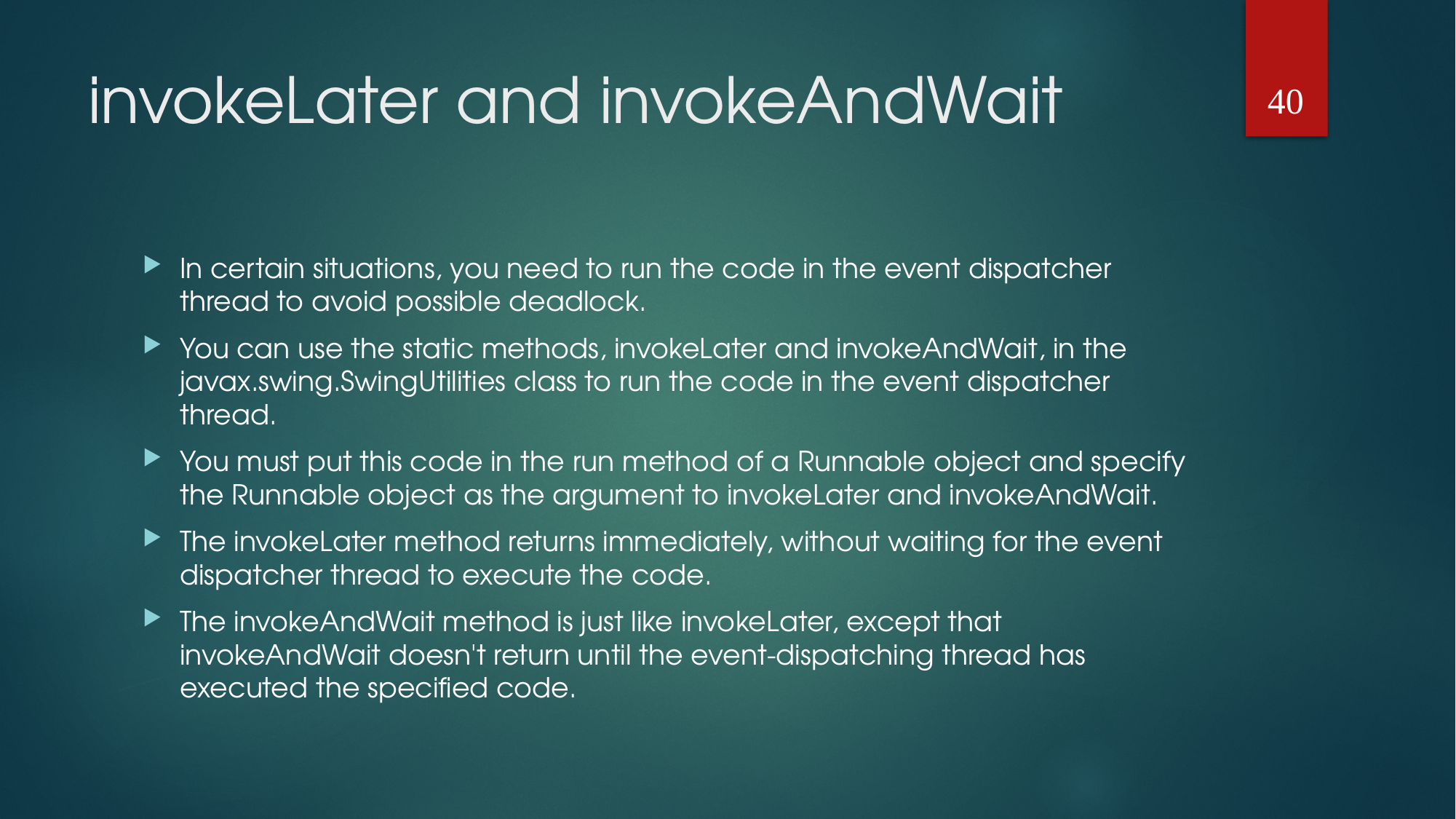

40
# invokeLater and invokeAndWait
In certain situations, you need to run the code in the event dispatcher thread to avoid possible deadlock.
You can use the static methods, invokeLater and invokeAndWait, in the javax.swing.SwingUtilities class to run the code in the event dispatcher thread.
You must put this code in the run method of a Runnable object and specify the Runnable object as the argument to invokeLater and invokeAndWait.
The invokeLater method returns immediately, without waiting for the event dispatcher thread to execute the code.
The invokeAndWait method is just like invokeLater, except that invokeAndWait doesn't return until the event-dispatching thread has executed the specified code.